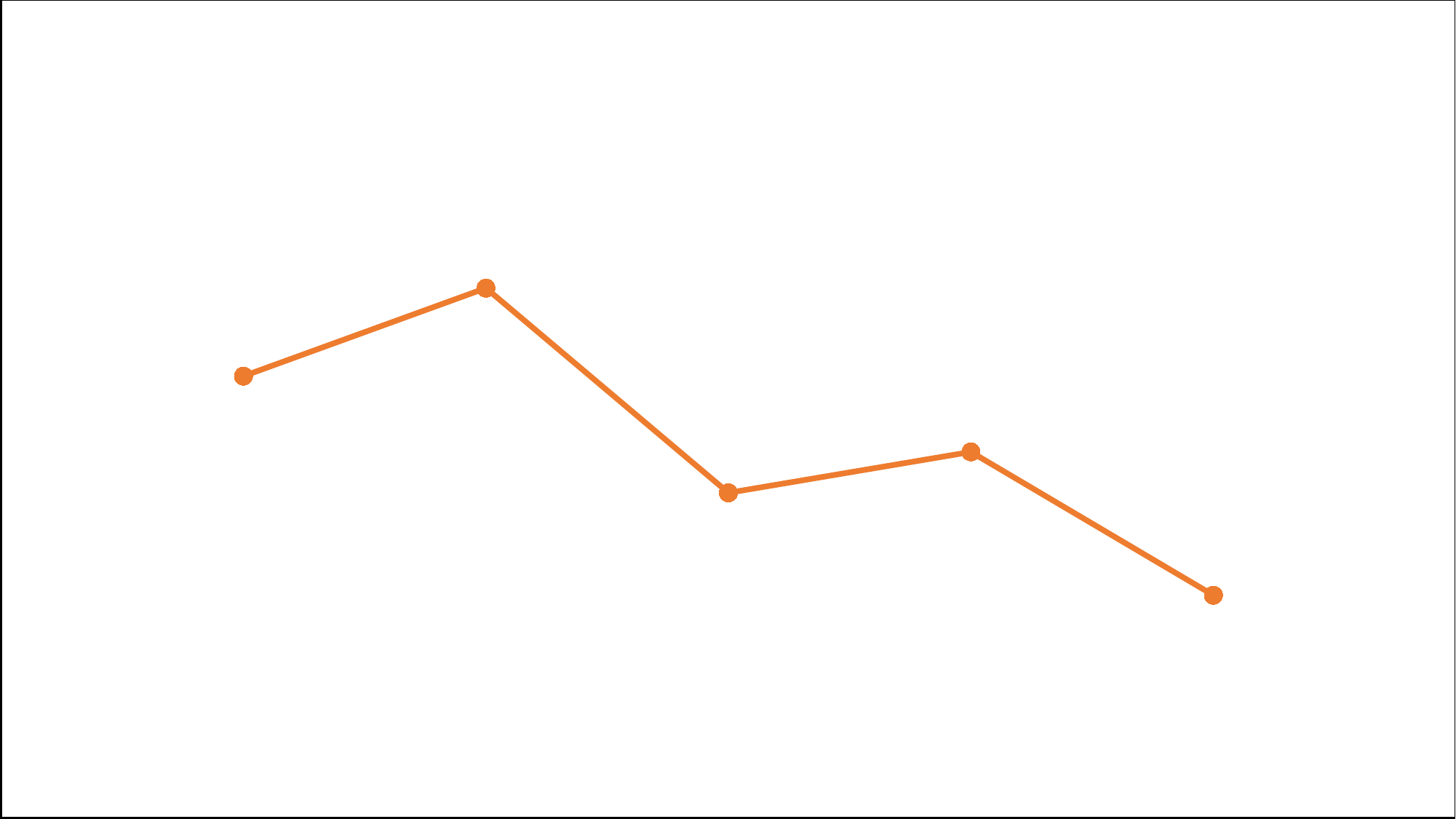

### Chart

| Category | slot-oriented |
|---|---|
|  | None |
| 1.0 | 0.9432 |
| 2.0 | 0.9518 |
| 3.0 | 0.9318 |
| 4.0 | 0.9358 |
| 5.0 | 0.9218 |
|  | None |